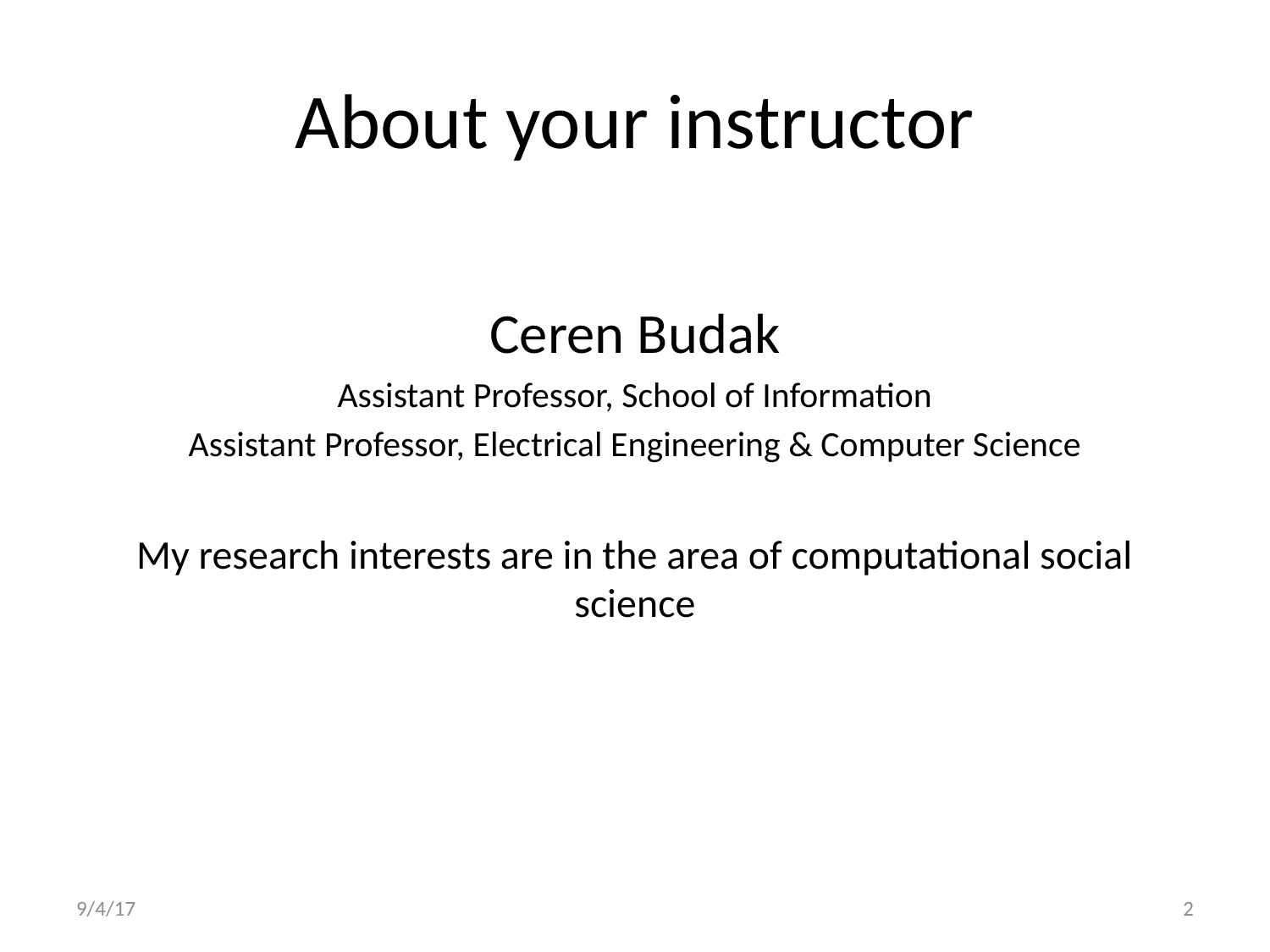

# About your instructor

Ceren Budak
Assistant Professor, School of Information
Assistant Professor, Electrical Engineering & Computer Science

My research interests are in the area of computational social science

9/4/17
2